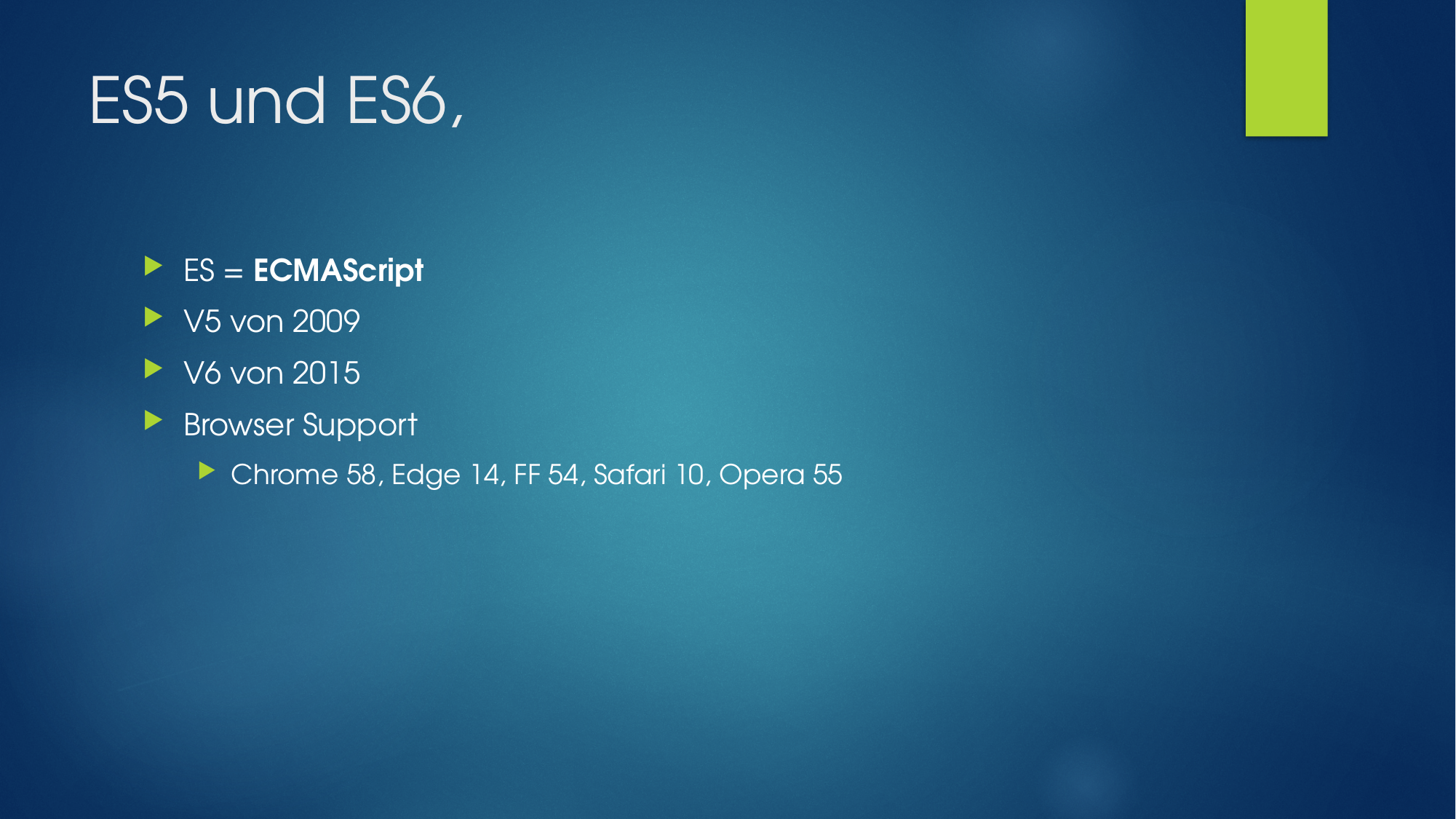

# ES5 und ES6,
ES = ECMAScript
V5 von 2009
V6 von 2015
Browser Support
Chrome 58, Edge 14, FF 54, Safari 10, Opera 55